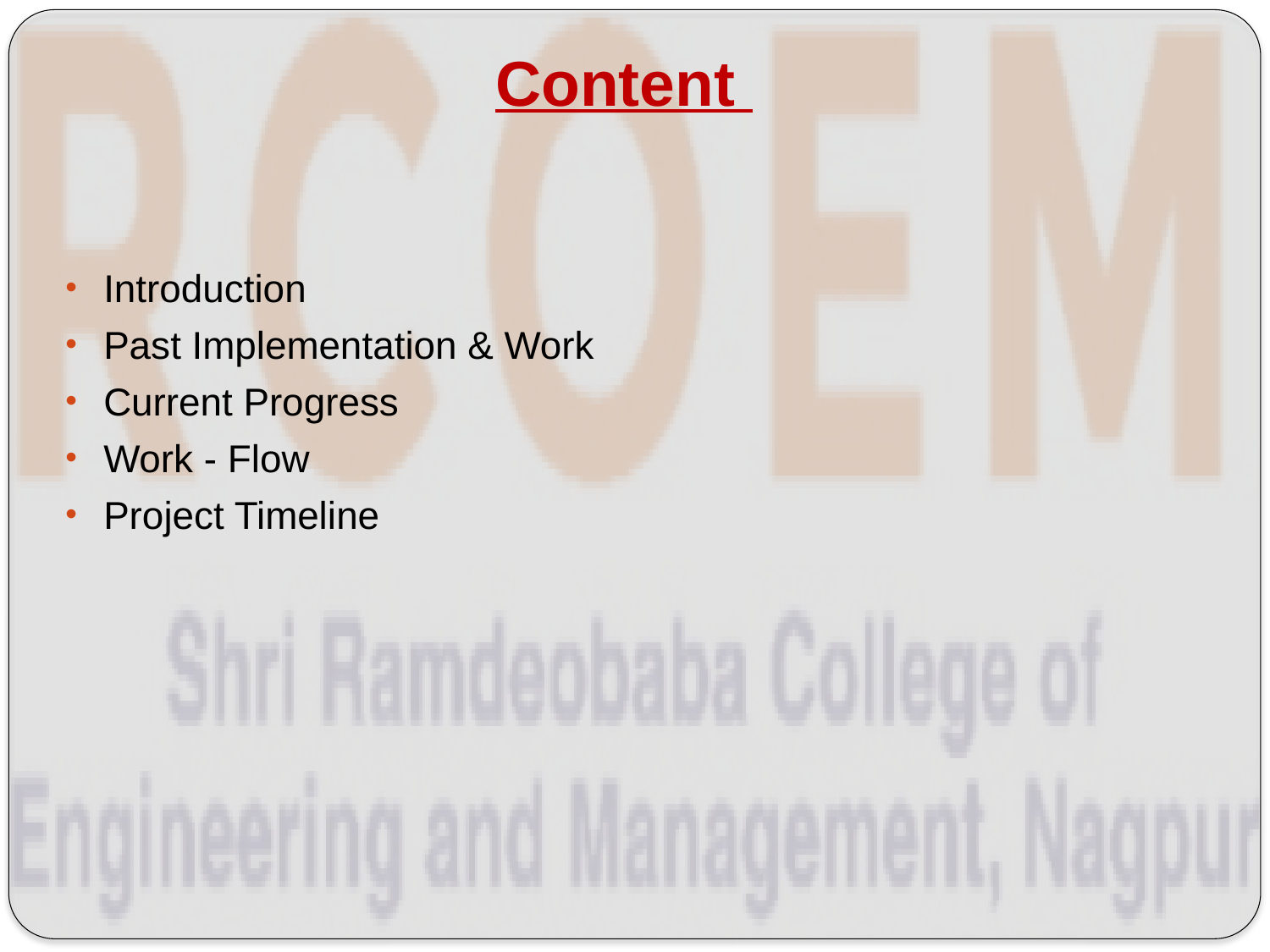

# Content

Introduction
Past Implementation & Work
Current Progress
Work - Flow
Project Timeline